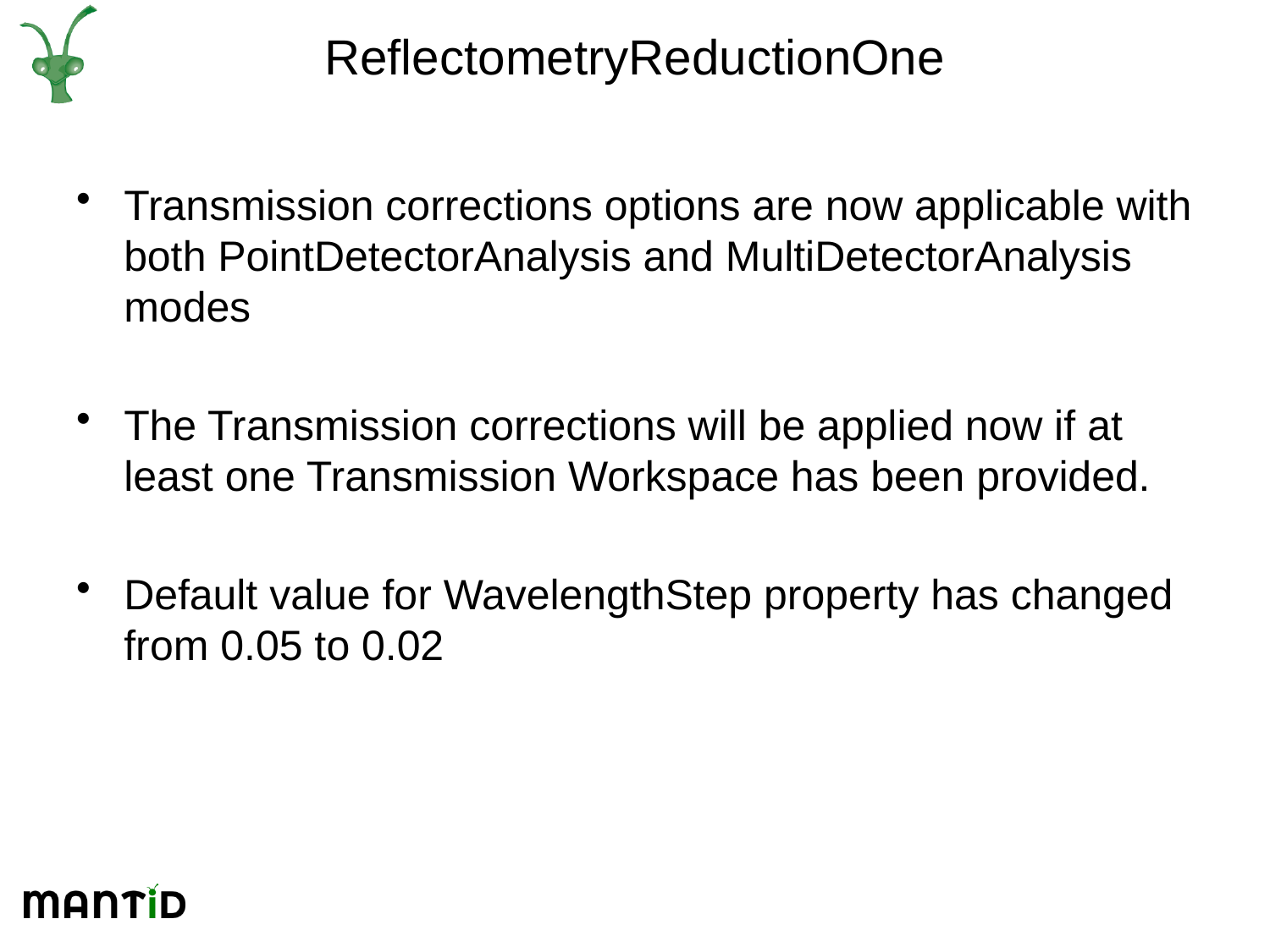

# ReflectometryReductionOne
Transmission corrections options are now applicable with both PointDetectorAnalysis and MultiDetectorAnalysis modes

The Transmission corrections will be applied now if at least one Transmission Workspace has been provided.

Default value for WavelengthStep property has changed from 0.05 to 0.02